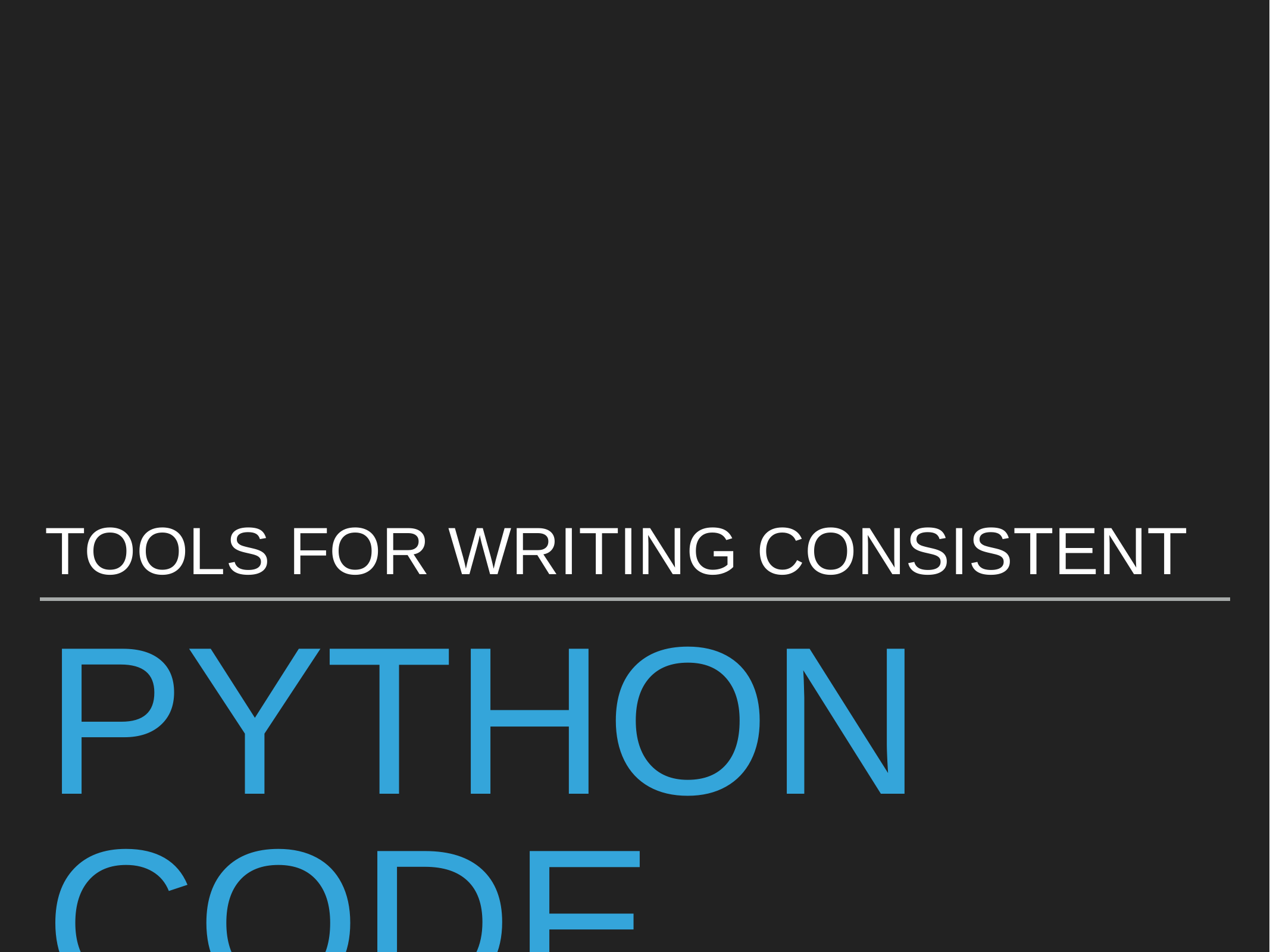

1
Tools for writing consistent
# Python code